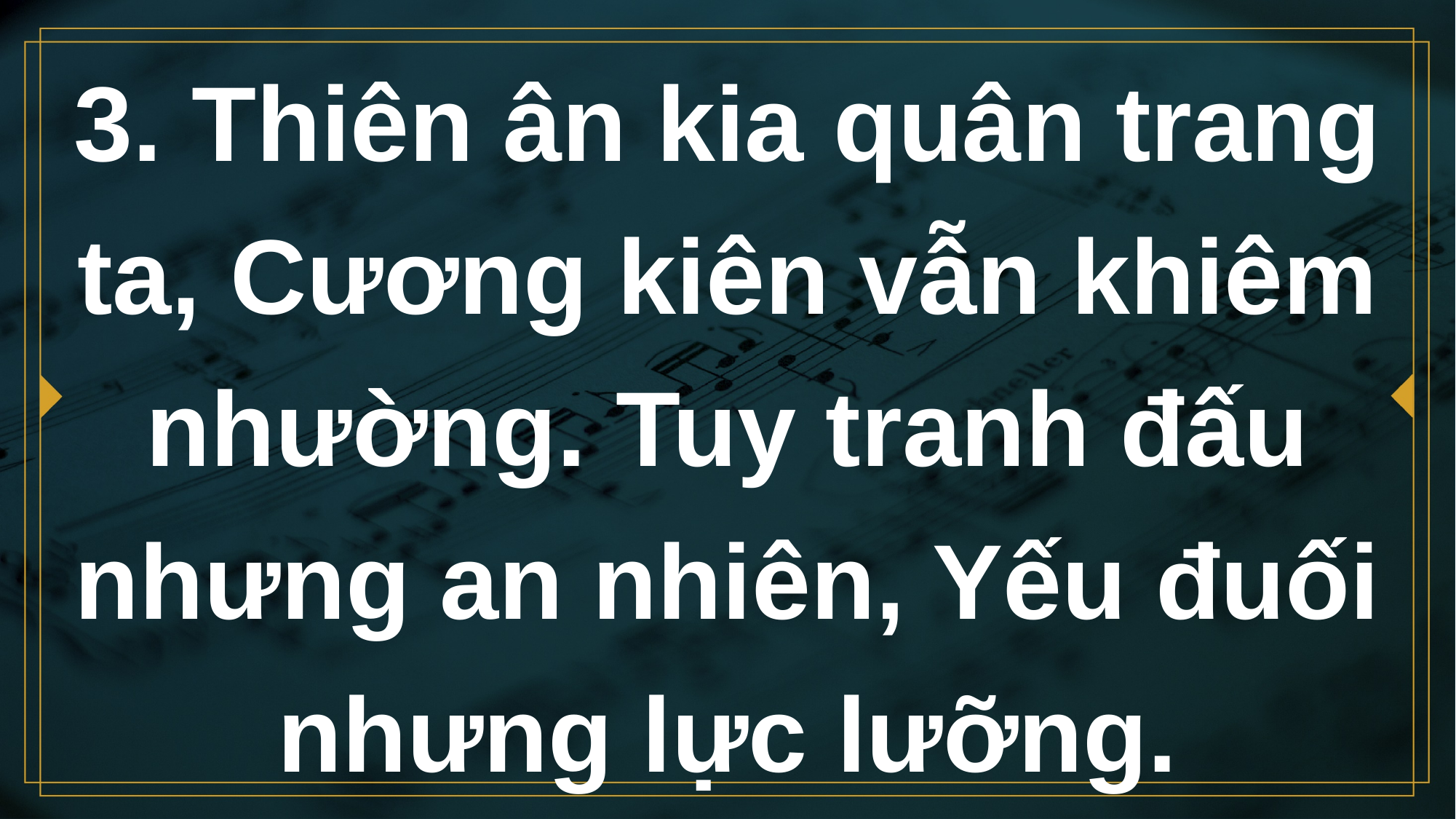

# 3. Thiên ân kia quân trang ta, Cương kiên vẫn khiêm nhường. Tuy tranh đấu nhưng an nhiên, Yếu đuối nhưng lực lưỡng.